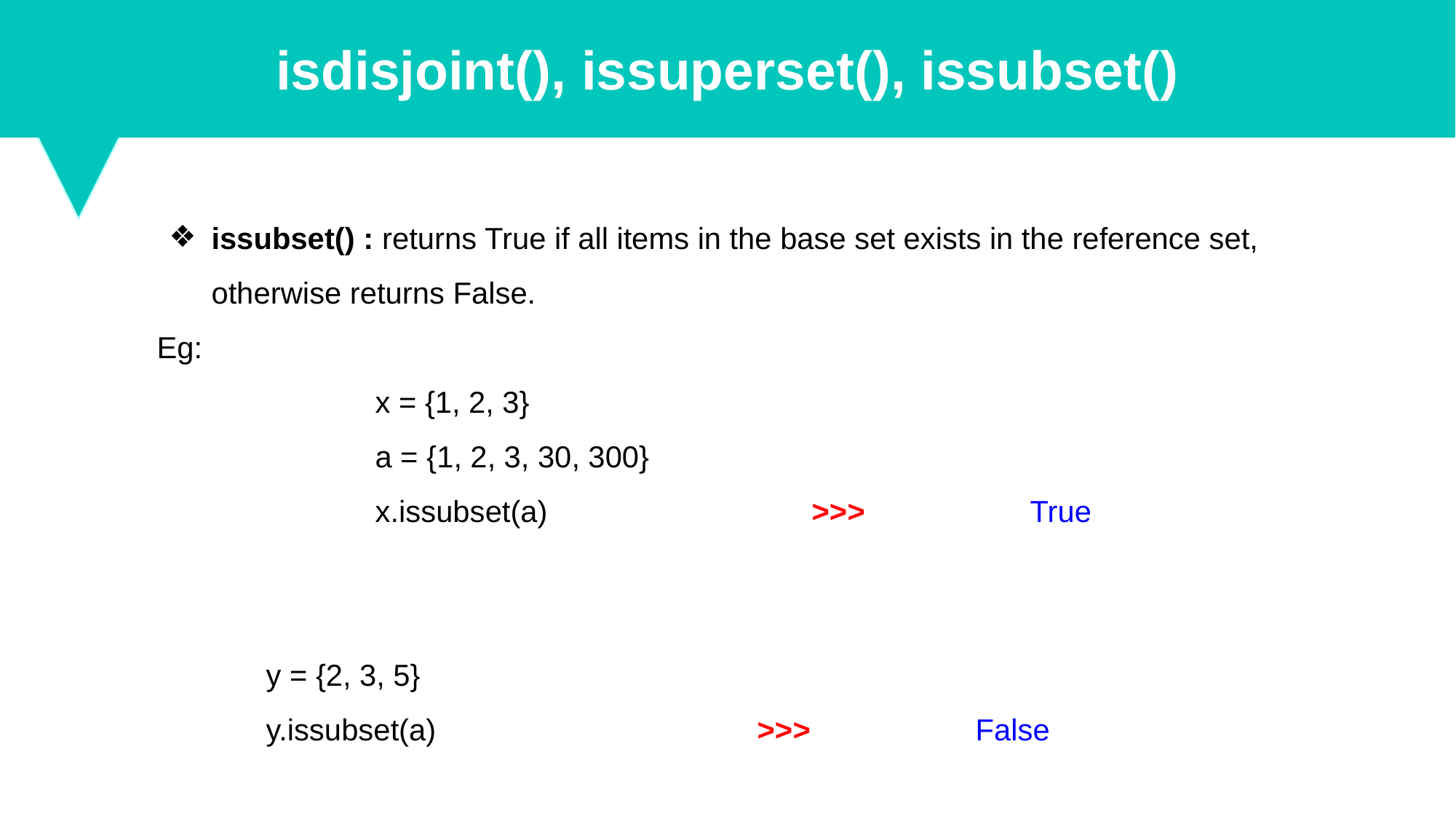

isdisjoint(), issuperset(), issubset()

issubset() : returns True if all items in the base set exists in the reference set, otherwise returns False.
Eg:
		x = {1, 2, 3}
		a = {1, 2, 3, 30, 300}
		x.issubset(a)			>>>		True

y = {2, 3, 5}
y.issubset(a)			>>>		False